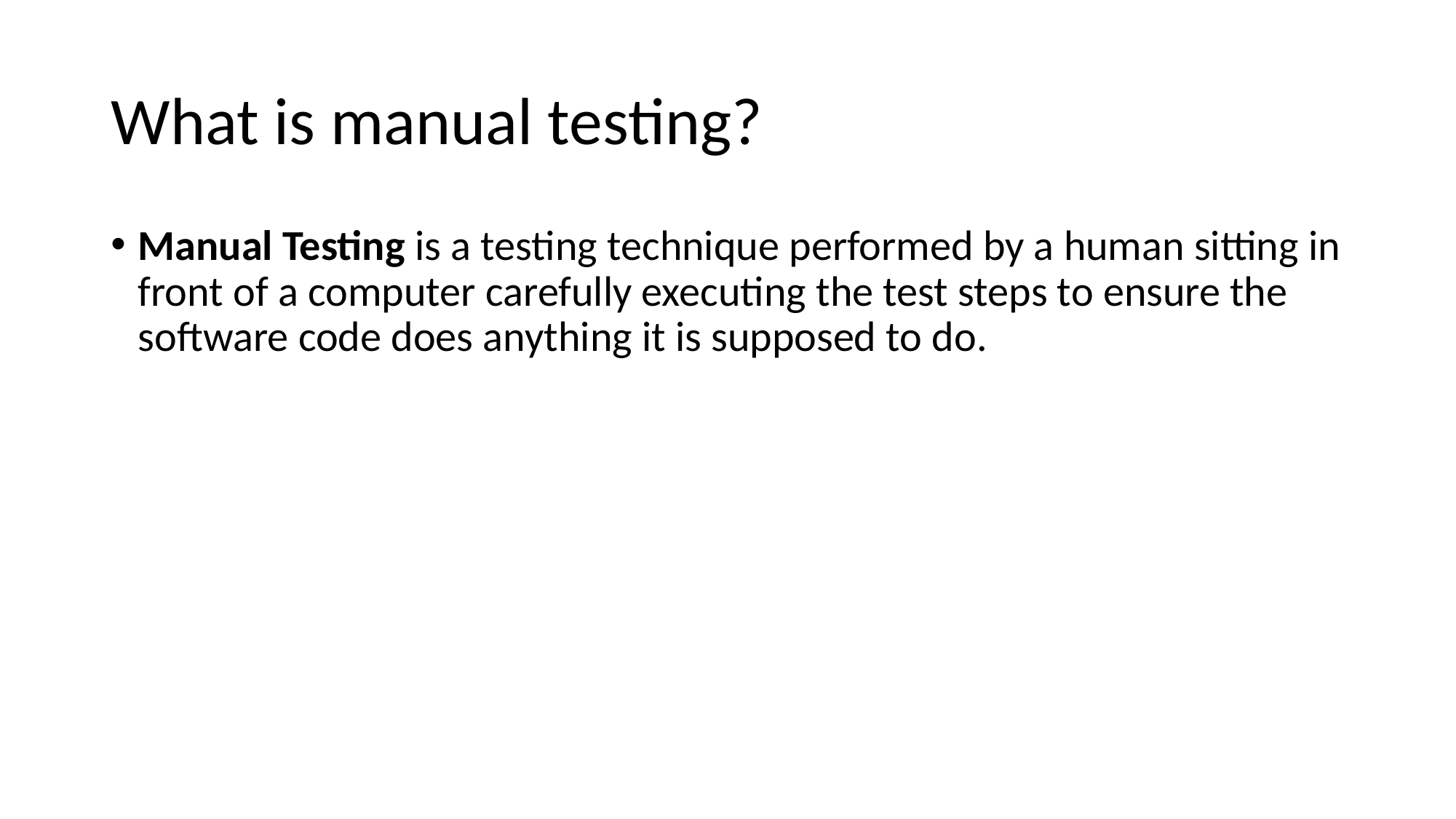

# What is manual testing?
Manual Testing is a testing technique performed by a human sitting in front of a computer carefully executing the test steps to ensure the software code does anything it is supposed to do.